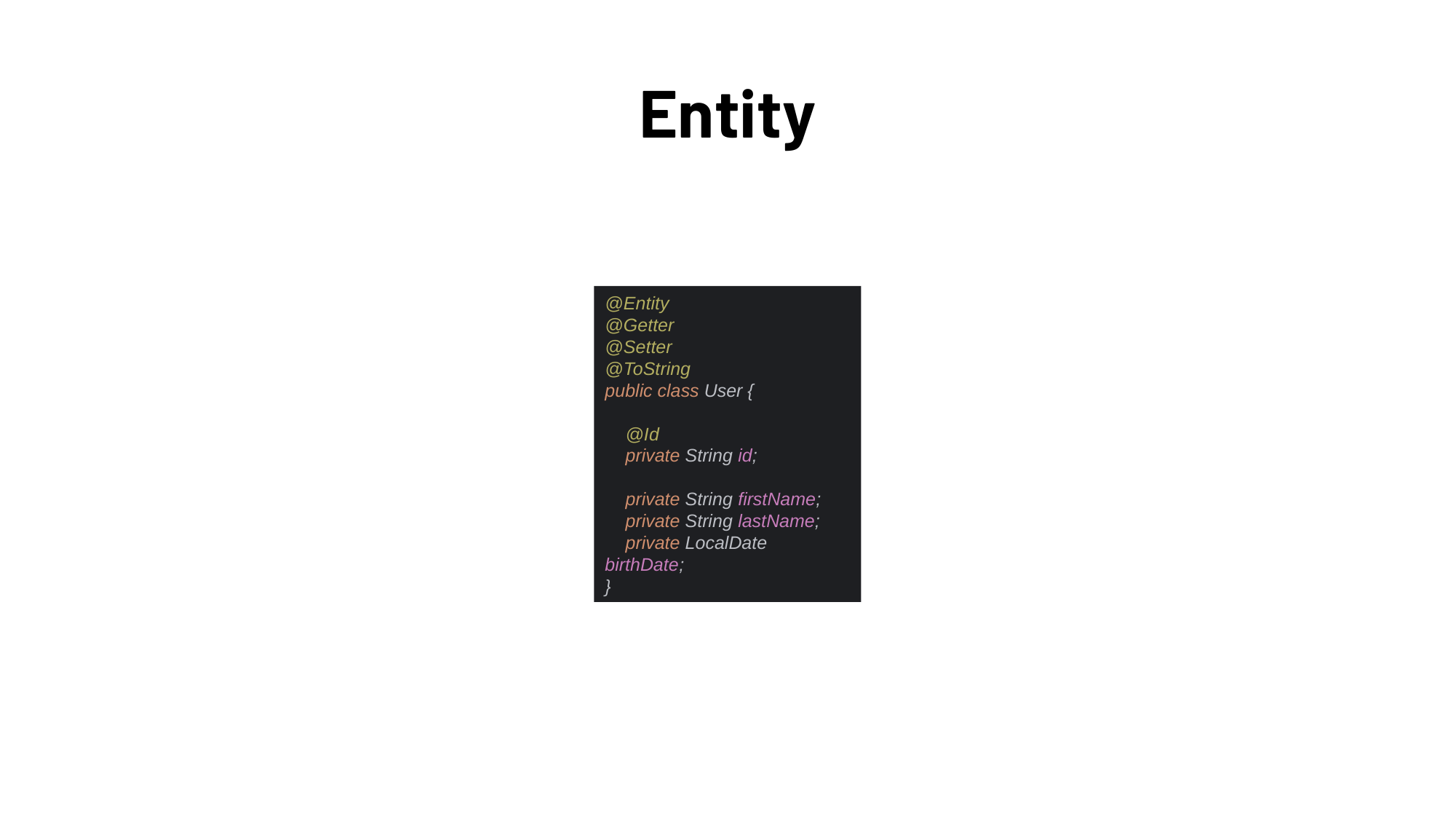

Entity
@Entity
@Getter
@Setter
@ToString
public class User {
    @Id
    private String id;
    private String firstName;
    private String lastName;
    private LocalDate birthDate;
}